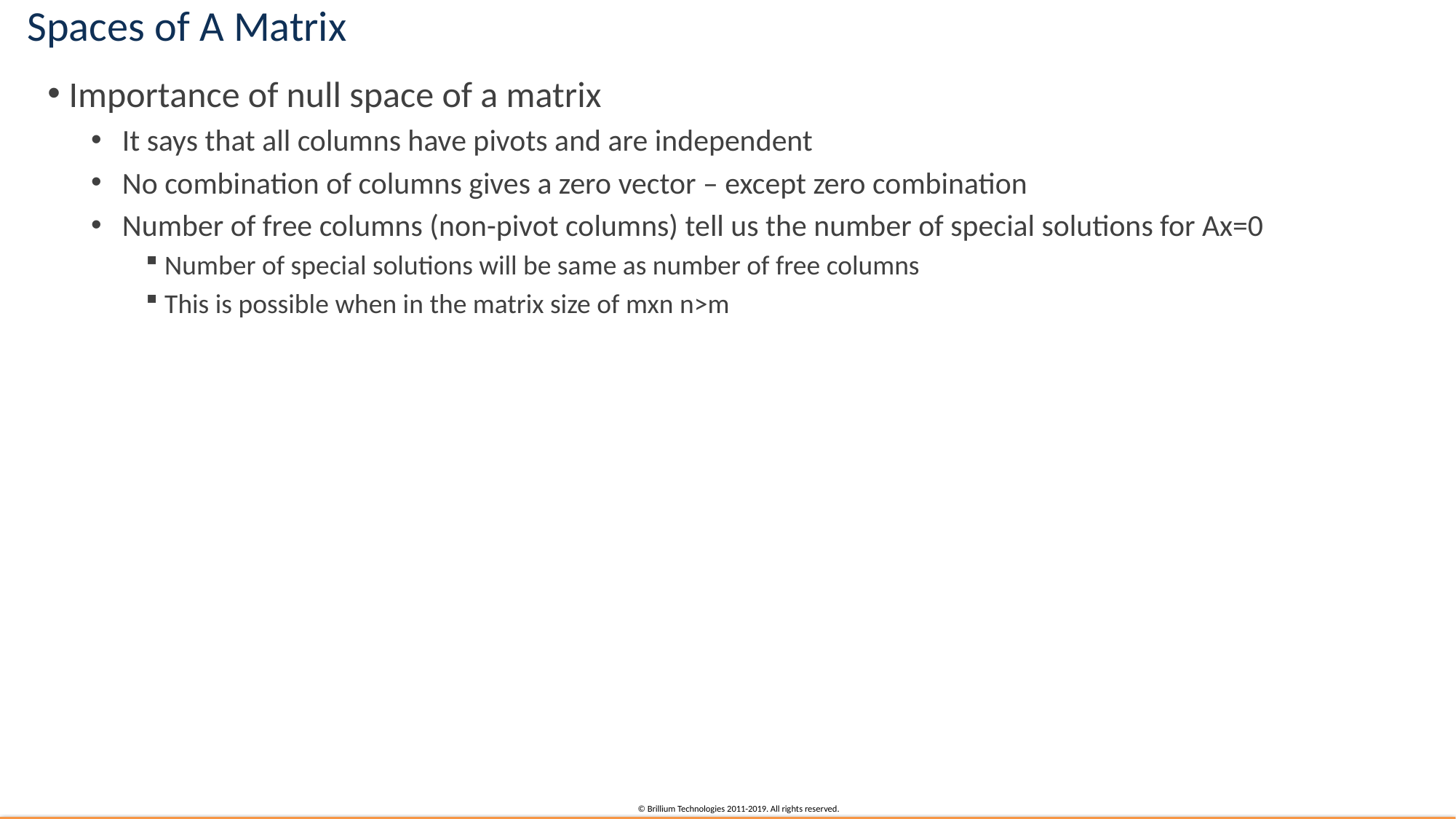

# Spaces of A Matrix
Importance of null space of a matrix
It says that all columns have pivots and are independent
No combination of columns gives a zero vector – except zero combination
Number of free columns (non-pivot columns) tell us the number of special solutions for Ax=0
Number of special solutions will be same as number of free columns
This is possible when in the matrix size of mxn n>m